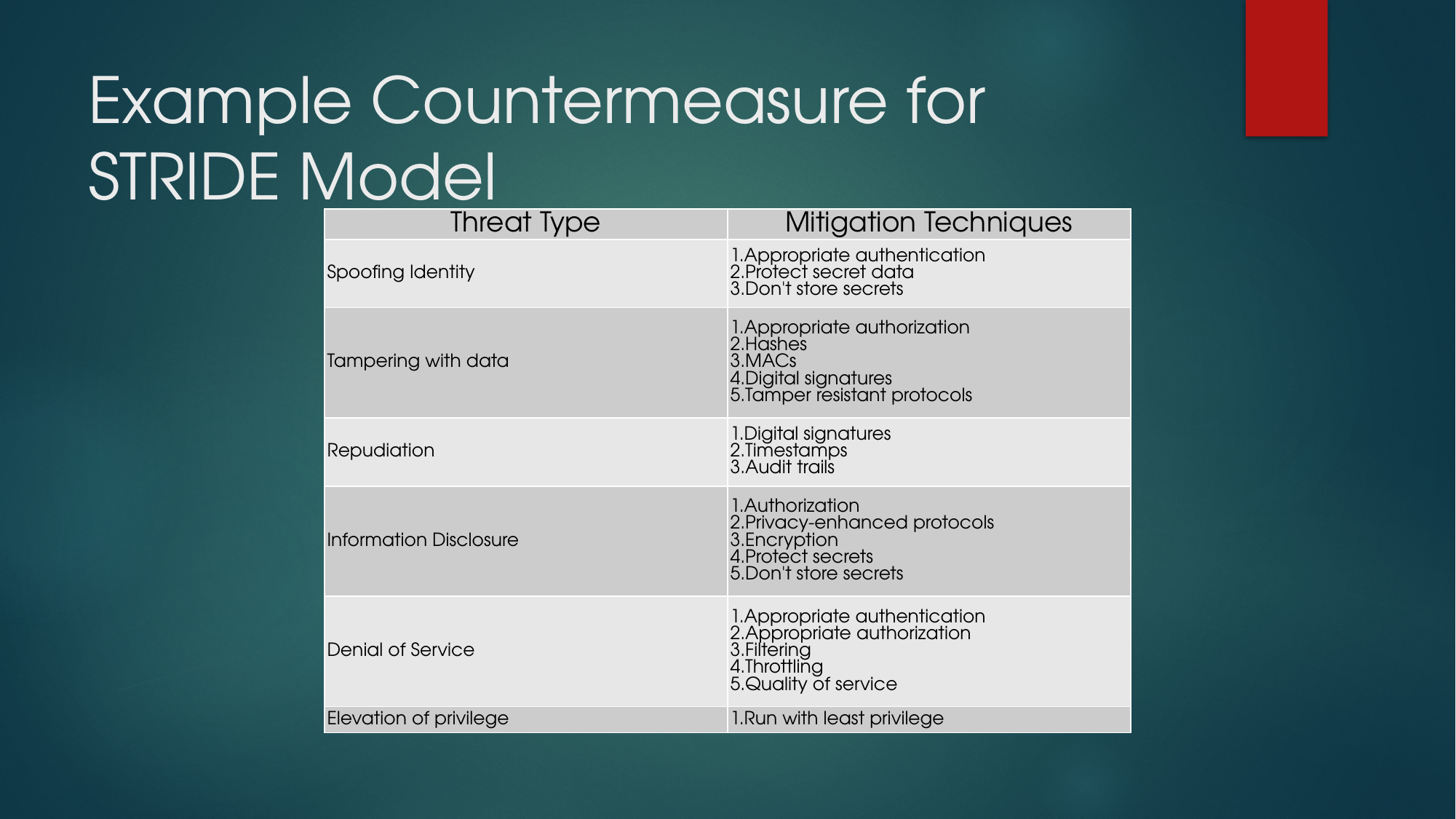

# Example Countermeasure for STRIDE Model
| Threat Type | Mitigation Techniques |
| --- | --- |
| Spoofing Identity | Appropriate authentication Protect secret data Don't store secrets |
| Tampering with data | Appropriate authorization Hashes MACs Digital signatures Tamper resistant protocols |
| Repudiation | Digital signatures Timestamps Audit trails |
| Information Disclosure | Authorization Privacy-enhanced protocols Encryption Protect secrets Don't store secrets |
| Denial of Service | Appropriate authentication Appropriate authorization Filtering Throttling Quality of service |
| Elevation of privilege | Run with least privilege |